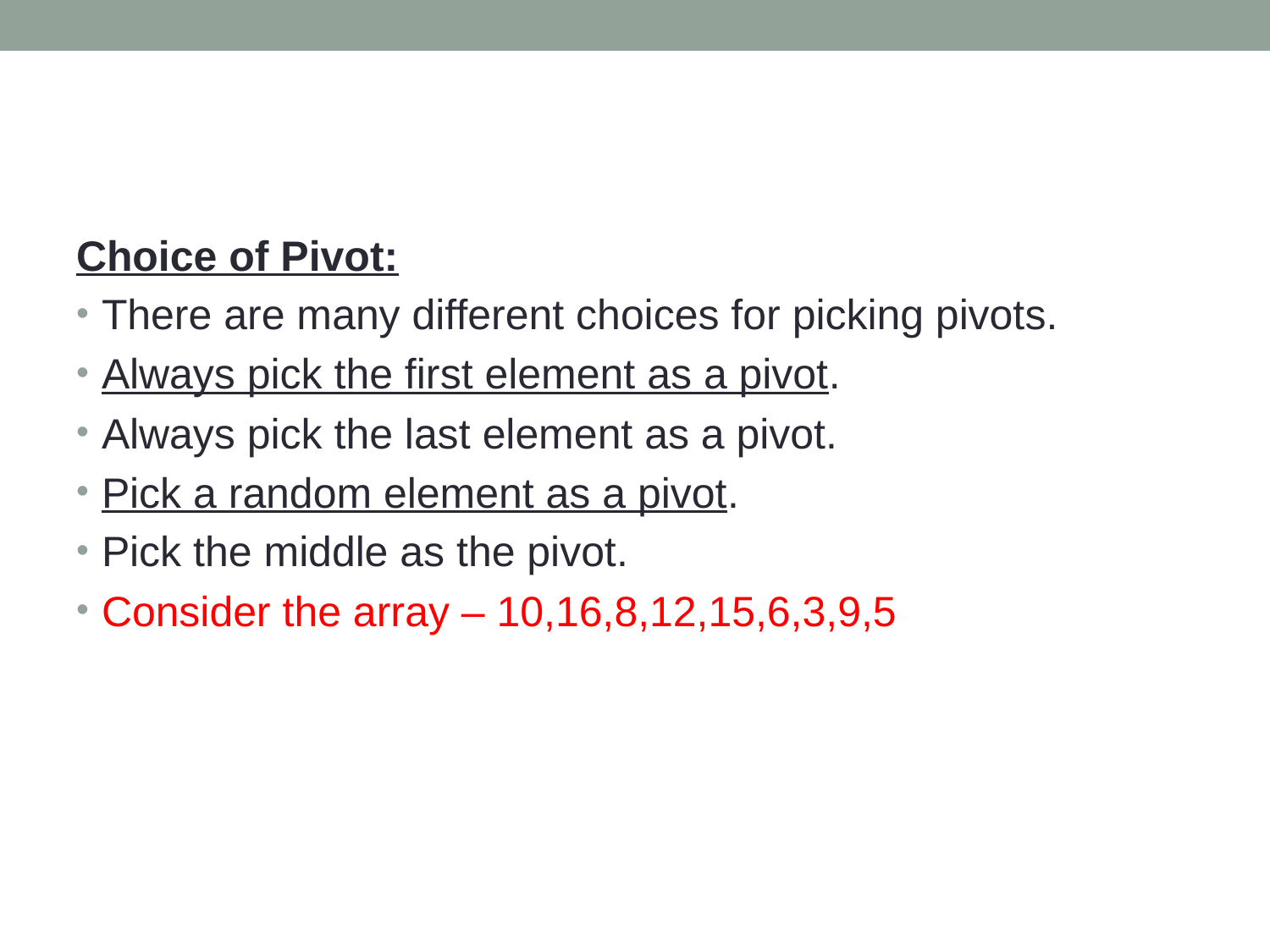

#
Choice of Pivot:
There are many different choices for picking pivots.
Always pick the first element as a pivot.
Always pick the last element as a pivot.
Pick a random element as a pivot.
Pick the middle as the pivot.
Consider the array – 10,16,8,12,15,6,3,9,5